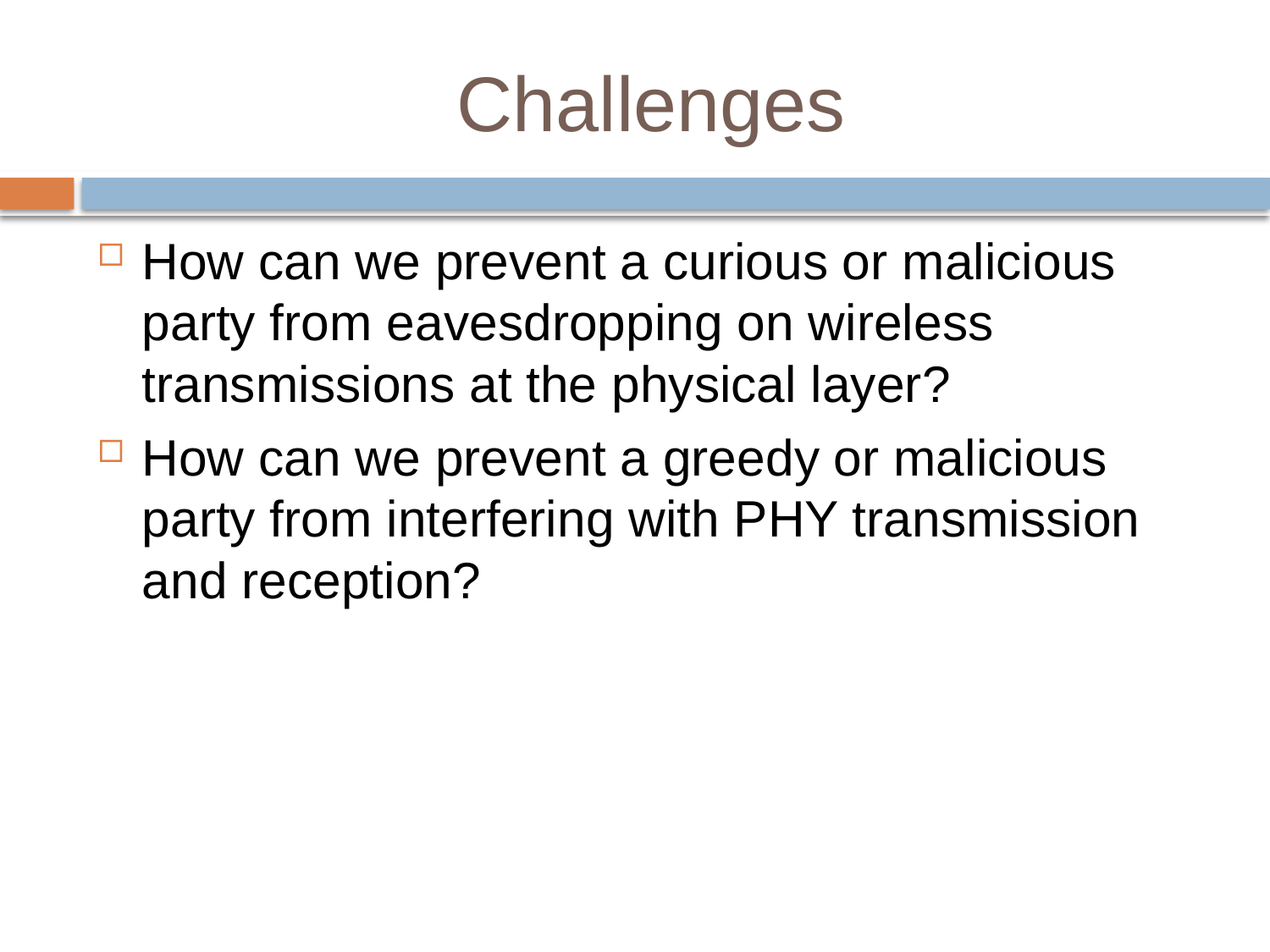

# Challenges
How can we prevent a curious or malicious party from eavesdropping on wireless transmissions at the physical layer?
How can we prevent a greedy or malicious party from interfering with PHY transmission and reception?